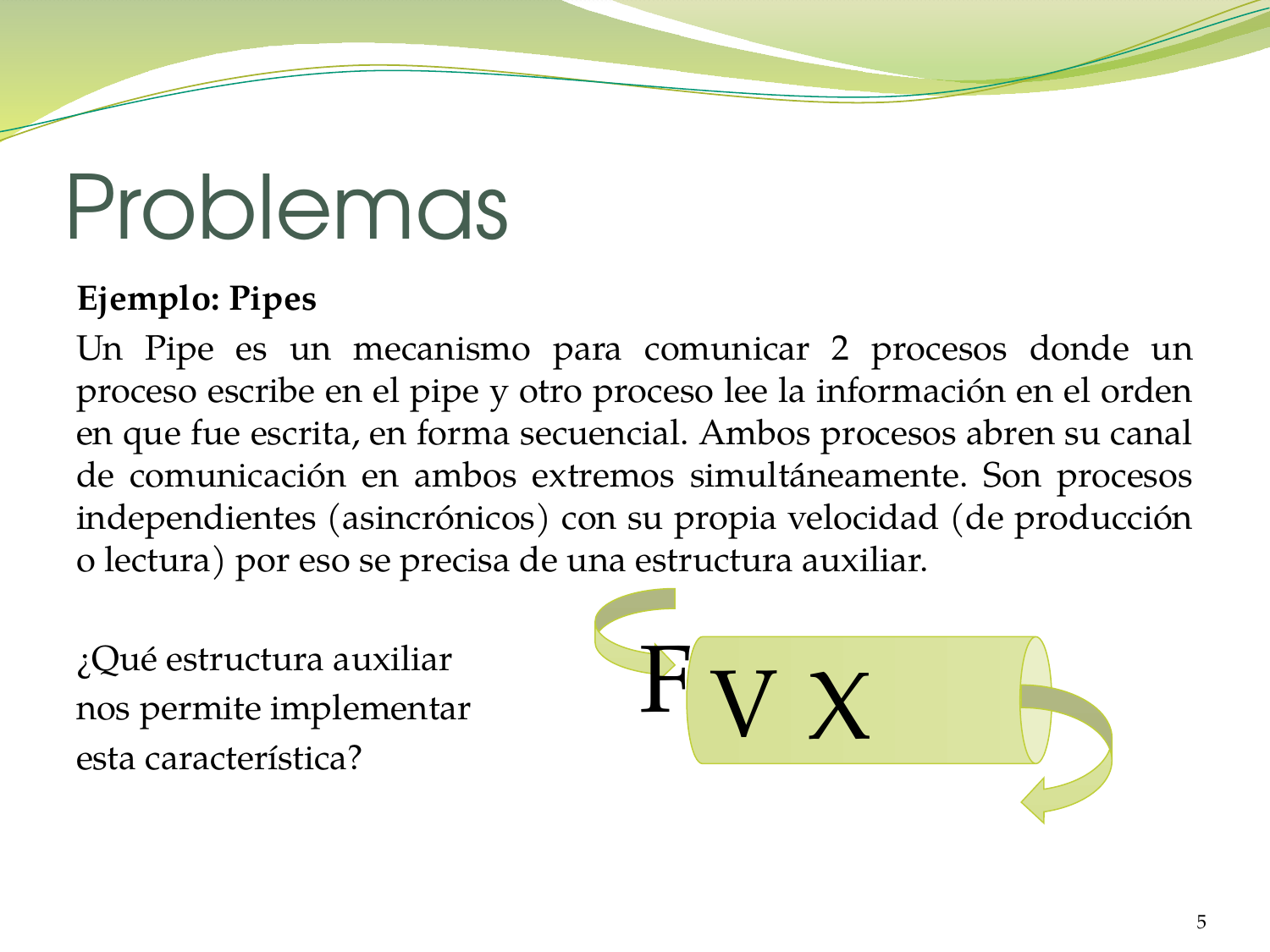

# Problemas
Ejemplo: Pipes
Un Pipe es un mecanismo para comunicar 2 procesos donde un proceso escribe en el pipe y otro proceso lee la información en el orden en que fue escrita, en forma secuencial. Ambos procesos abren su canal de comunicación en ambos extremos simultáneamente. Son procesos independientes (asincrónicos) con su propia velocidad (de producción o lectura) por eso se precisa de una estructura auxiliar.

¿Qué estructura auxiliar
nos permite implementar
esta característica?

F
V
X

5